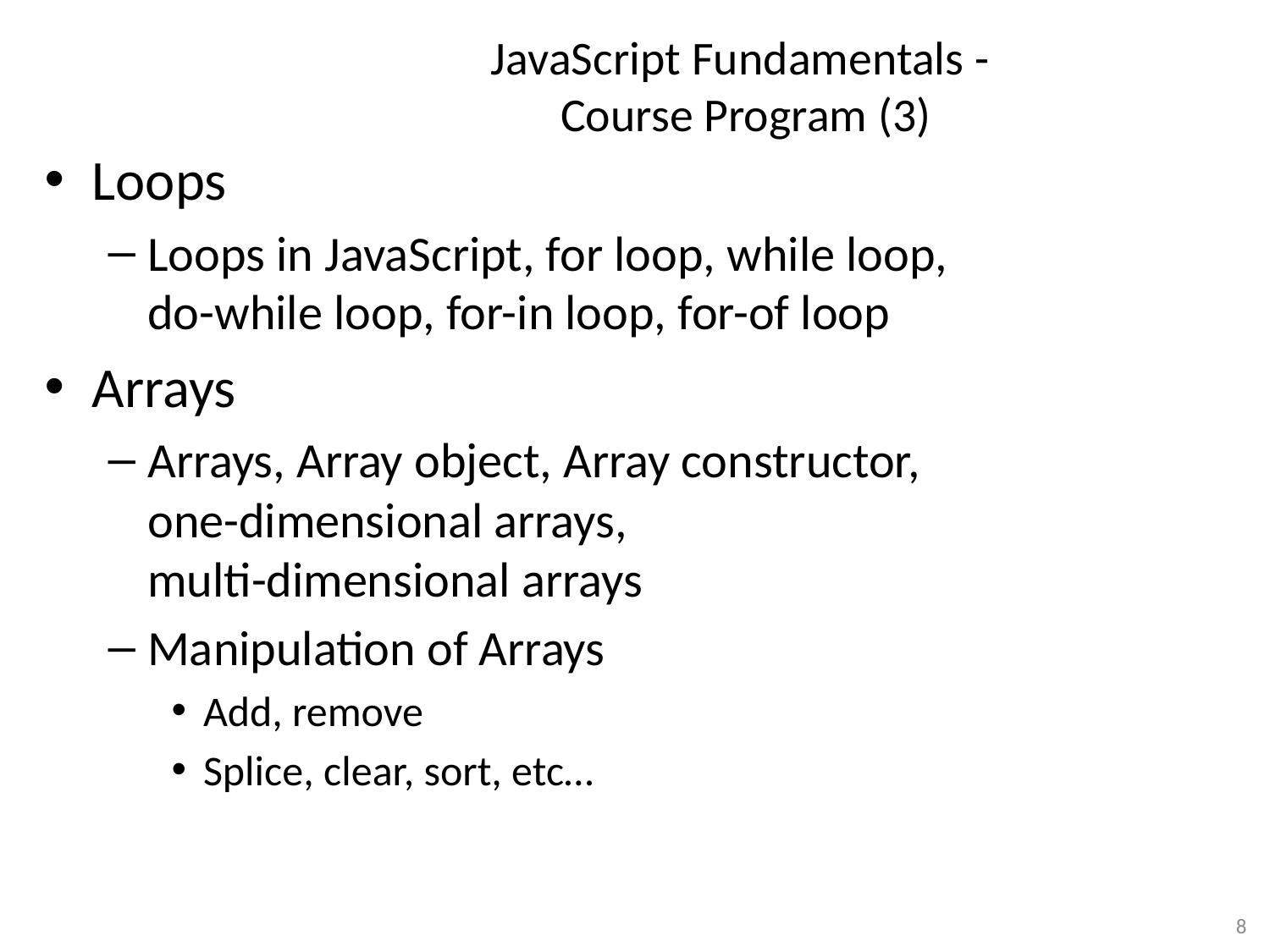

# JavaScript Fundamentals - Course Program (3)
Loops
Loops in JavaScript, for loop, while loop,
do-while loop, for-in loop, for-of loop
Arrays
Arrays, Array object, Array constructor,
one-dimensional arrays,
multi-dimensional arrays
Manipulation of Arrays
Add, remove
Splice, clear, sort, etc…
8